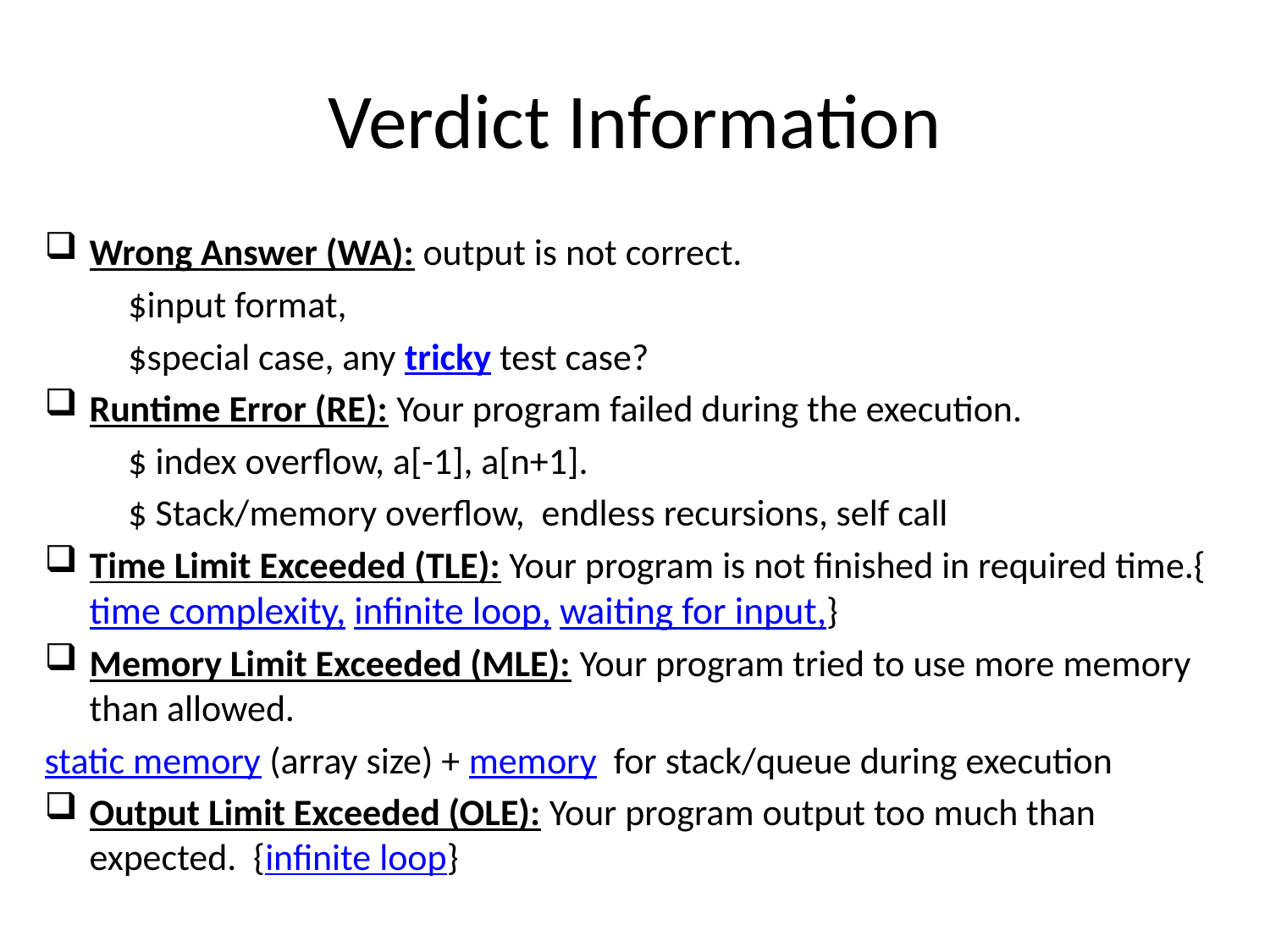

# Verdict Information
Wrong Answer (WA): output is not correct.
	$input format,
	$special case, any tricky test case?
Runtime Error (RE): Your program failed during the execution.
	$ index overflow, a[-1], a[n+1].
	$ Stack/memory overflow,  endless recursions, self call
Time Limit Exceeded (TLE): Your program is not finished in required time.{time complexity,  infinite loop,  waiting for input,}
Memory Limit Exceeded (MLE): Your program tried to use more memory than allowed.
static memory (array size) + memory  for stack/queue during execution
Output Limit Exceeded (OLE): Your program output too much than expected.  {infinite loop}